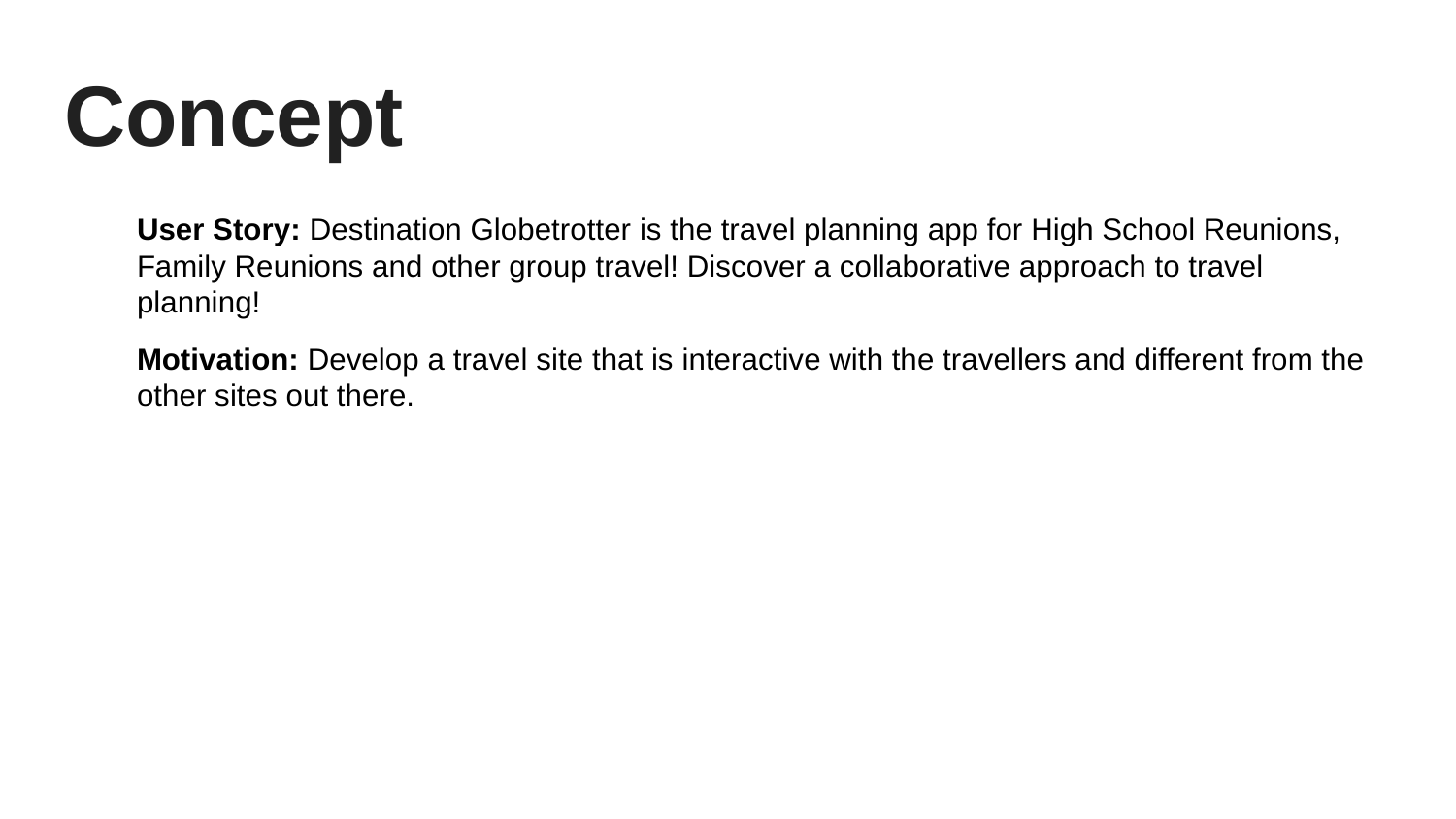

# Concept
User Story: Destination Globetrotter is the travel planning app for High School Reunions, Family Reunions and other group travel! Discover a collaborative approach to travel planning!
Motivation: Develop a travel site that is interactive with the travellers and different from the other sites out there.